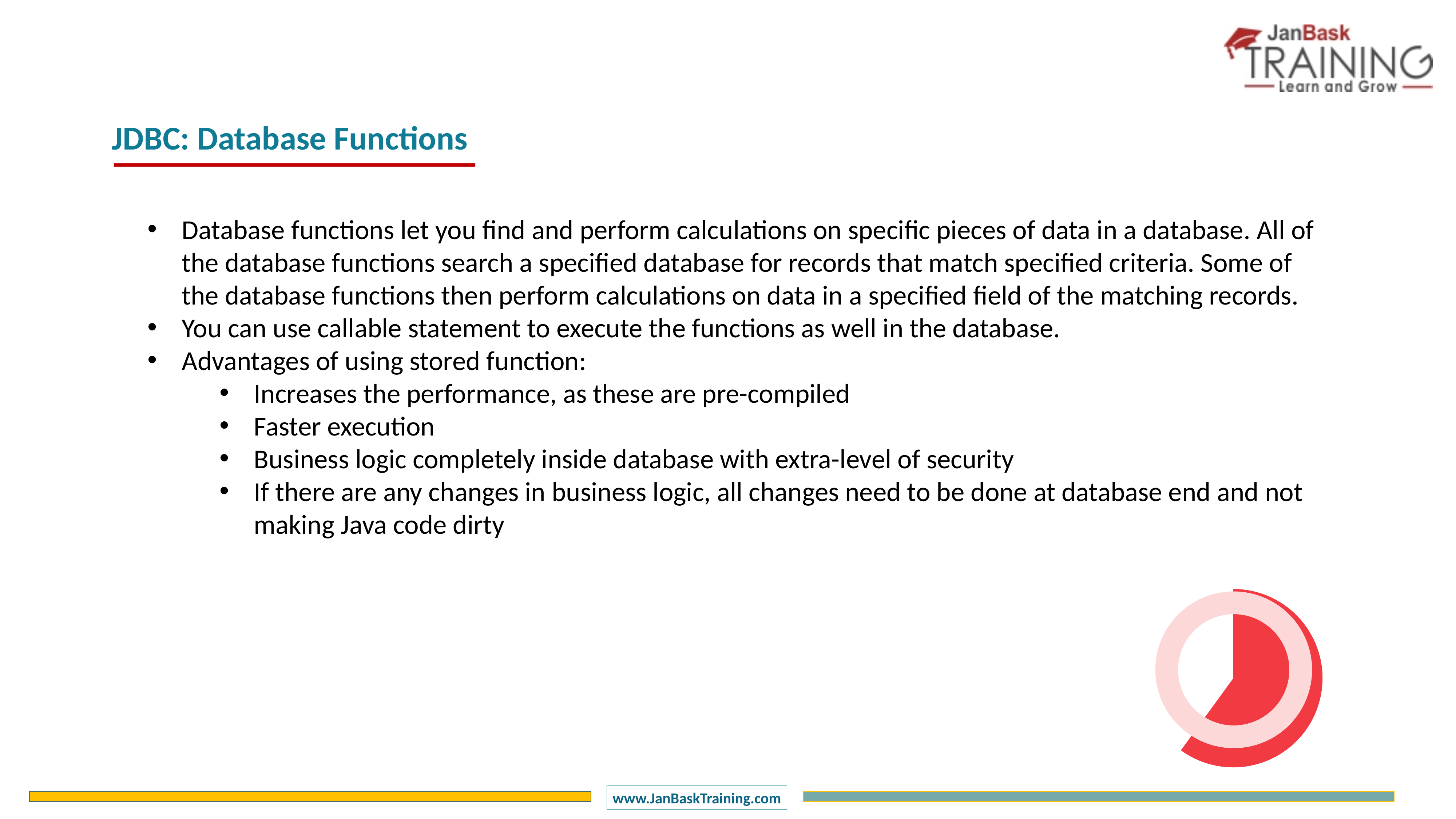

JDBC: Database Functions

Database functions let you find and perform calculations on specific pieces of data in a database. All of the database functions search a specified database for records that match specified criteria. Some of the database functions then perform calculations on data in a specified field of the matching records.
You can use callable statement to execute the functions as well in the database.
Advantages of using stored function:
Increases the performance, as these are pre-compiled
Faster execution
Business logic completely inside database with extra-level of security
If there are any changes in business logic, all changes need to be done at database end and not making Java code dirty

### Chart

| Category | Sales |
|---|---|
| 1 Q | 60.0 |
| 2 Q | 40.0 |